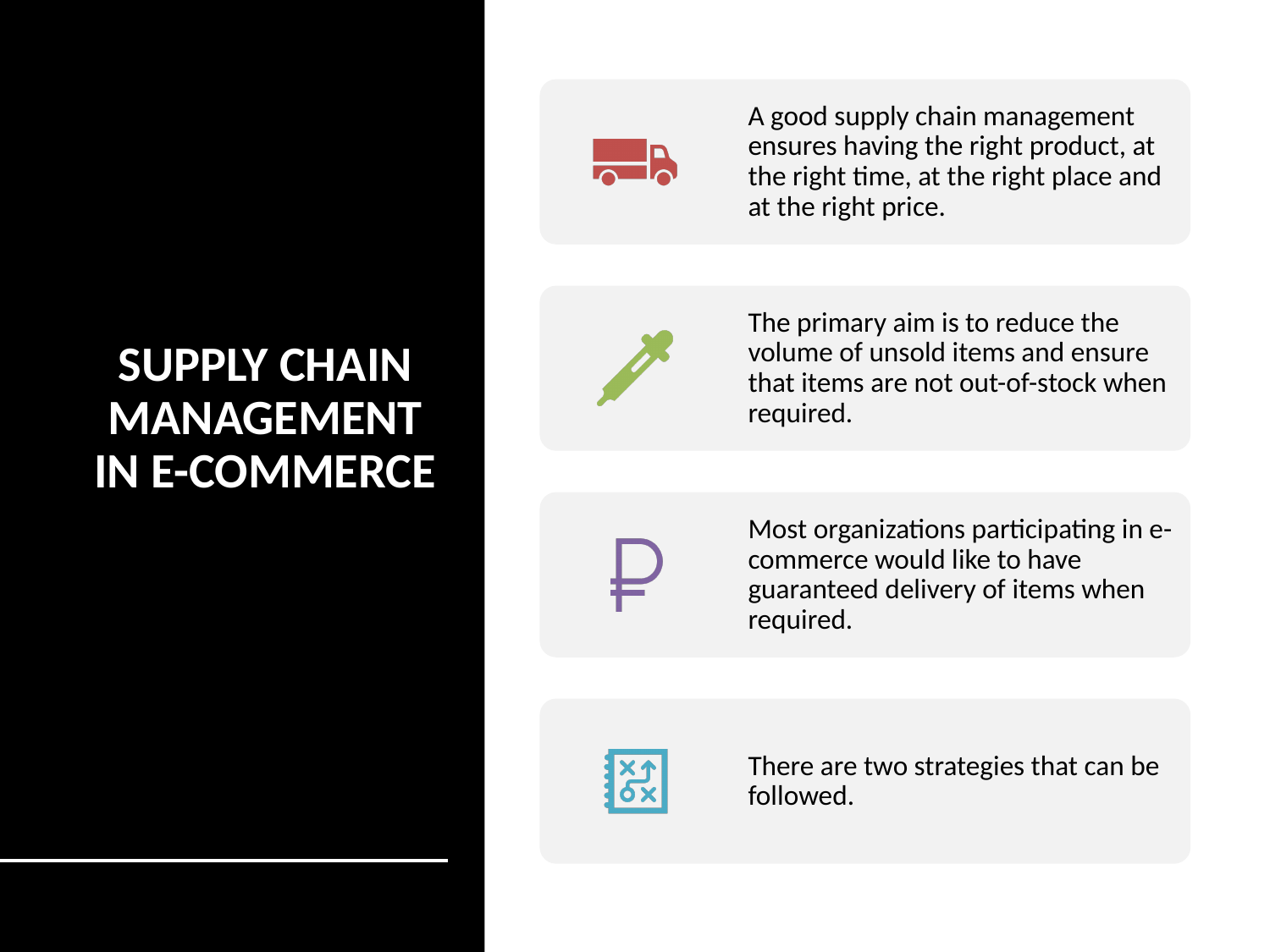

# SUPPLY CHAIN MANAGEMENT IN E-COMMERCE
A good supply chain management ensures having the right product, at the right time, at the right place and at the right price.
The primary aim is to reduce the volume of unsold items and ensure that items are not out-of-stock when required.
Most organizations participating in e-commerce would like to have guaranteed delivery of items when required.
There are two strategies that can be followed.